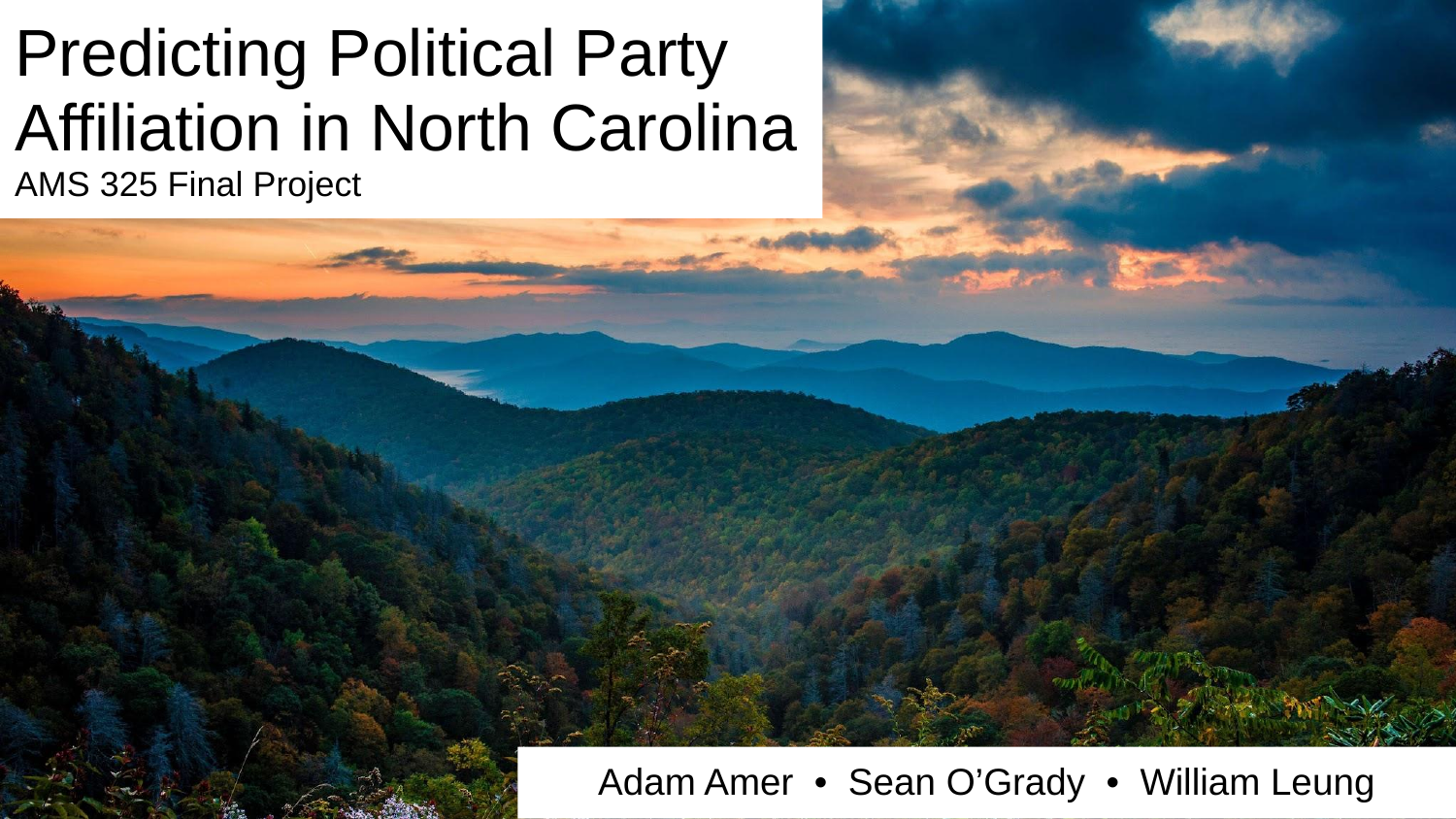

# Predicting Political Party Affiliation in North Carolina
AMS 325 Final Project
Adam Amer  •  Sean O’Grady  •  William Leung